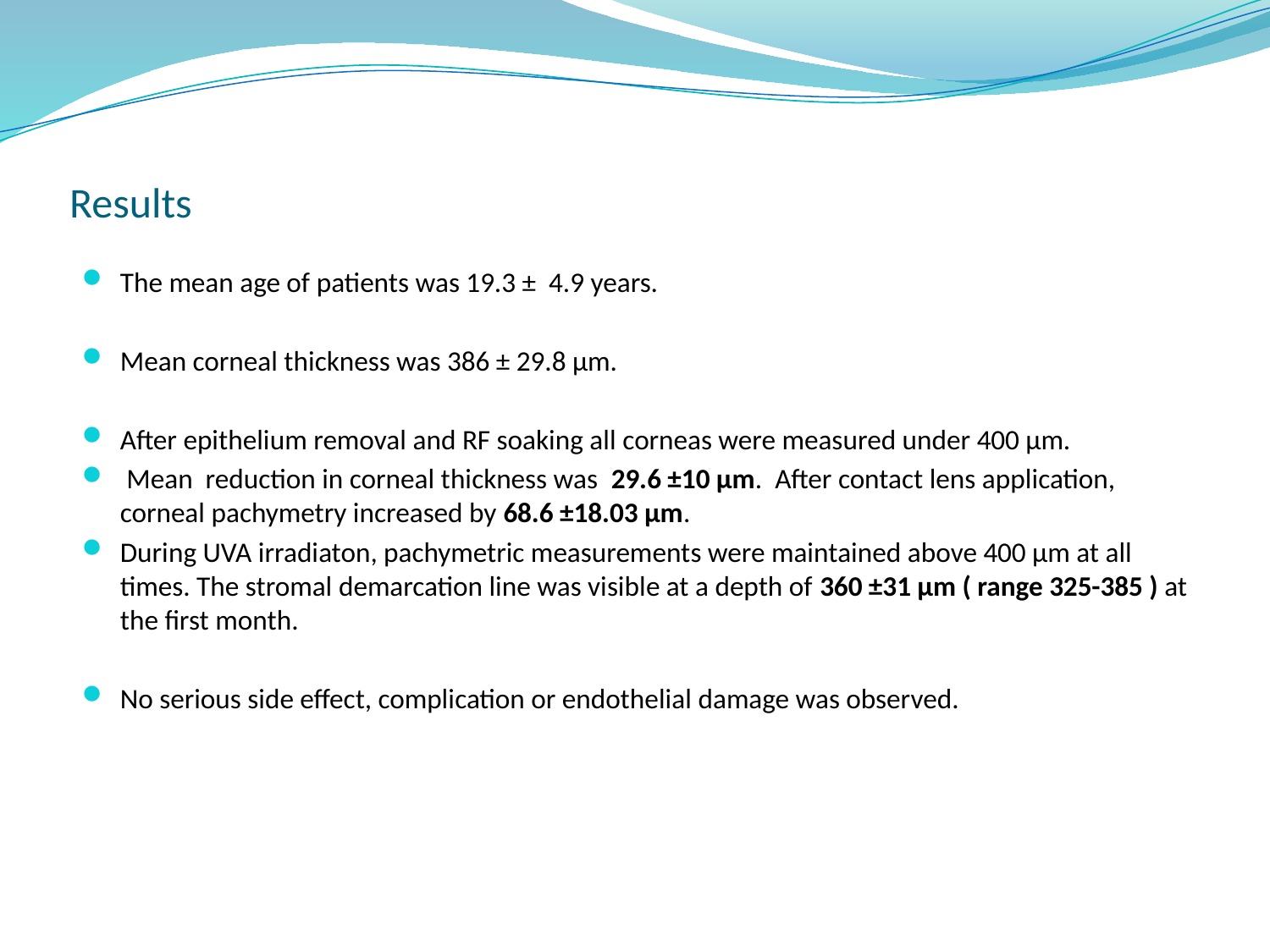

# Results
The mean age of patients was 19.3 ±  4.9 years.

Mean corneal thickness was 386 ± 29.8 µm.

After epithelium removal and RF soaking all corneas were measured under 400 µm.
 Mean  reduction in corneal thickness was  29.6 ±10 µm.  After contact lens application, corneal pachymetry increased by 68.6 ±18.03 µm.
During UVA irradiaton, pachymetric measurements were maintained above 400 µm at all times. The stromal demarcation line was visible at a depth of 360 ±31 µm ( range 325-385 ) at the first month.

No serious side effect, complication or endothelial damage was observed.